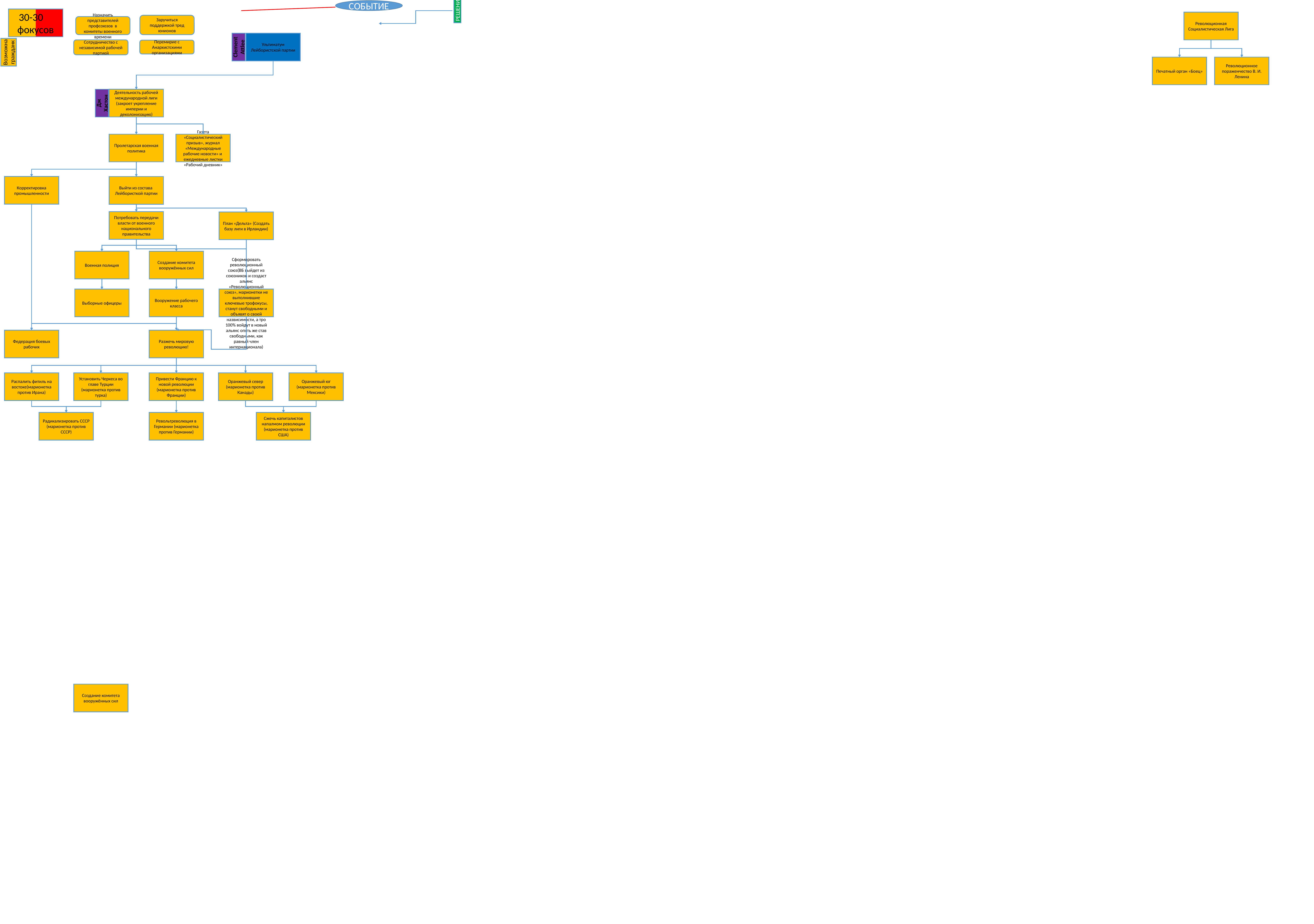

СОБЫТИЕ
РЕШЕНИЯ
30-30     фокусов

Революционная Социалистическая Лига
Заручиться поддержкой тред юнионов
Назначить представителей профсоюзов  в комитеты военного времени
Ультиматум Лейбористской партии
Сотрудничество с независимой рабочей партией
Перемирие с Анархистскими организациями
Clement Attlee
Возможна гражданк
Печатный орган «Боец»
Революционное пораженчество В. И. Ленина
Деятельность рабочей международной лиги (закроет укрепление империи и деколонизацию)
Дж Хастон
Пролетарская военная политика
Газета «Социалистический призыв», журнал «Международные рабочие новости» и  ежедневные листки «Рабочий дневник»
Корректировка промышленности
Выйти из состава  Лейбористкой партии
Потребовать передачи власти от военного национального правительства
План «Дельта» (Создать базу лиги в Ирландии)
Военная полиция
Создание комитета вооружённых сил
Выборные офицеры
Вооружение рабочего класса
Сформировать революционный союз(ВБ выйдет из союзников и создаст альянс «Революционный союз», марионетки не выполнившие ключевые трофокусы, станут свободными и объявят о своей назвисимости, а тро 100% войдут в новый альянс опять же став свободными, как равный член интернационала)
Федерация боевых рабочих
Разжечь мировую революцию!
Распалить фитиль на востоке(марионетка против Ирана)
Установить Черкеса во главе Турции (марионетка против турка)
Привести Францию к новой революции (марионетка против Франции)
Оранжевый север (марионетка против Канады)
Оранжевый юг (марионетка против Мексики)
Радикализировать СССР (марионетка против СССР)
Револьтреволюция в Германии (марионетка против Германии)
Сжечь капиталистов напалмом революции (марионетка против США)
Создание комитета вооружённых сил